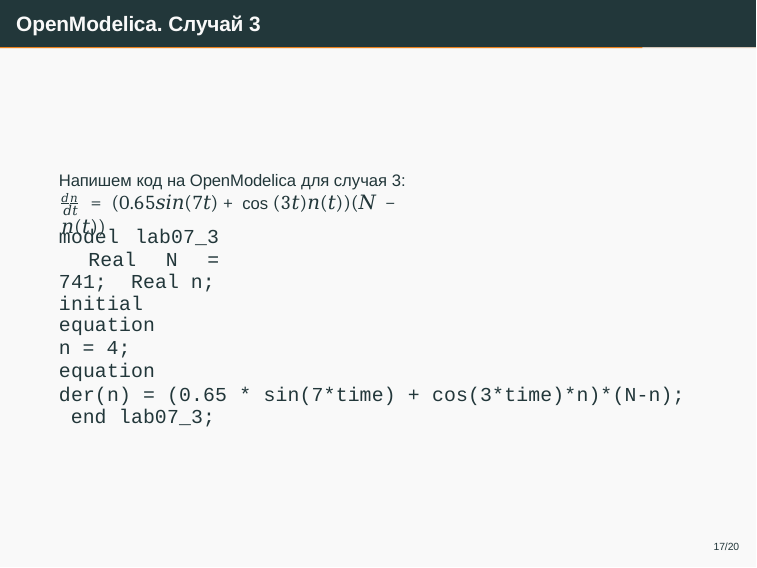

# OpenModelica. Случай 3

Напишем код на OpenModelica для случая 3:
𝑑𝑛   = (0.65𝑠𝑖𝑛(7𝑡) + cos (3𝑡)𝑛(𝑡))(𝑁  − 𝑛(𝑡))
𝑑𝑡
model lab07_3  Real N = 741;  Real n;
initial equation
n = 4;
equation
der(n) = (0.65 * sin(7*time) + cos(3*time)*n)*(N-n);  end lab07_3;
17/20